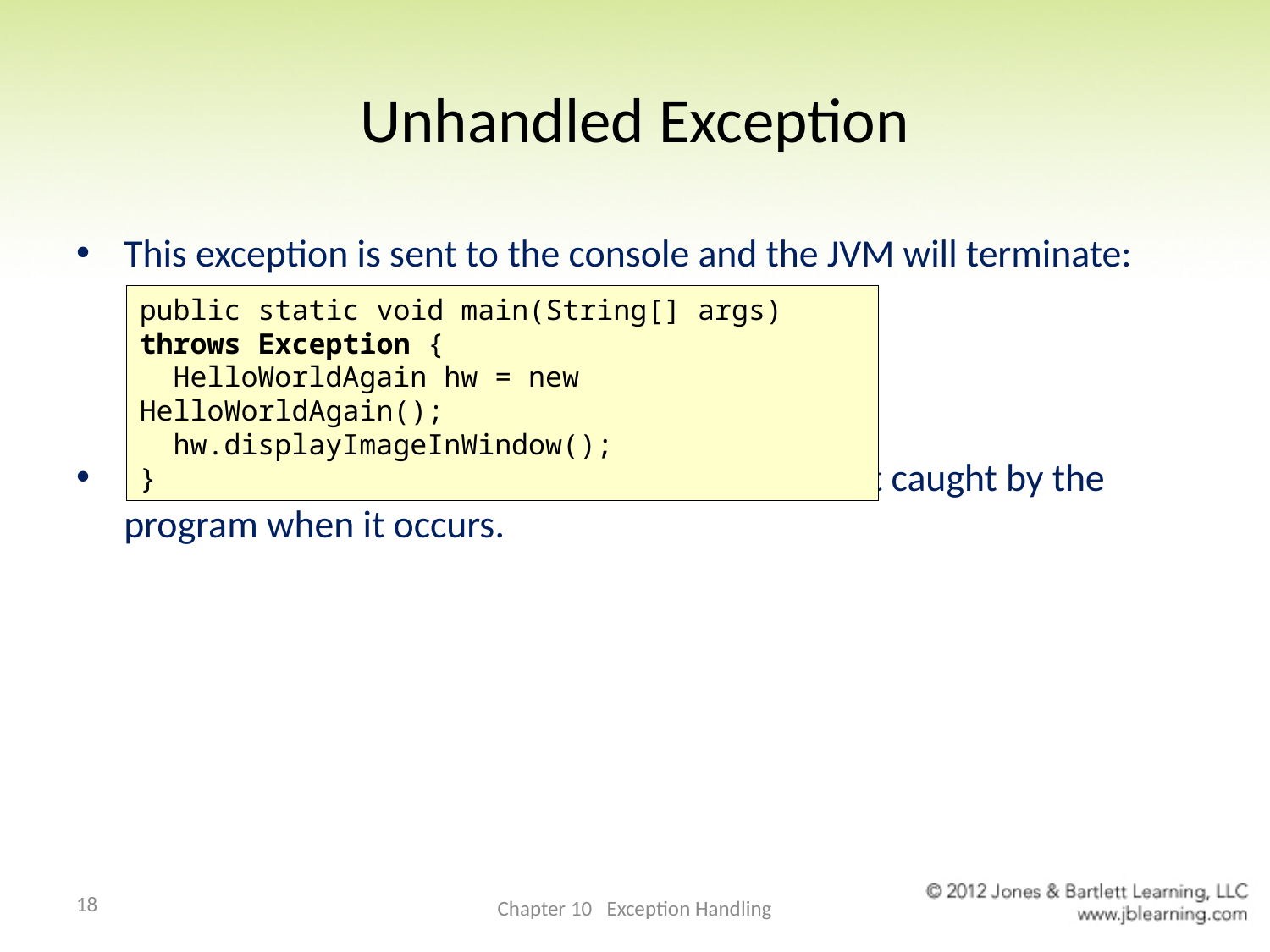

# Unhandled Exception
This exception is sent to the console and the JVM will terminate:

Known as an unhandled exception since it is not caught by the program when it occurs.

public static void main(String[] args) throws Exception {
  HelloWorldAgain hw = new HelloWorldAgain();
  hw.displayImageInWindow();
}
18
Chapter 10   Exception Handling